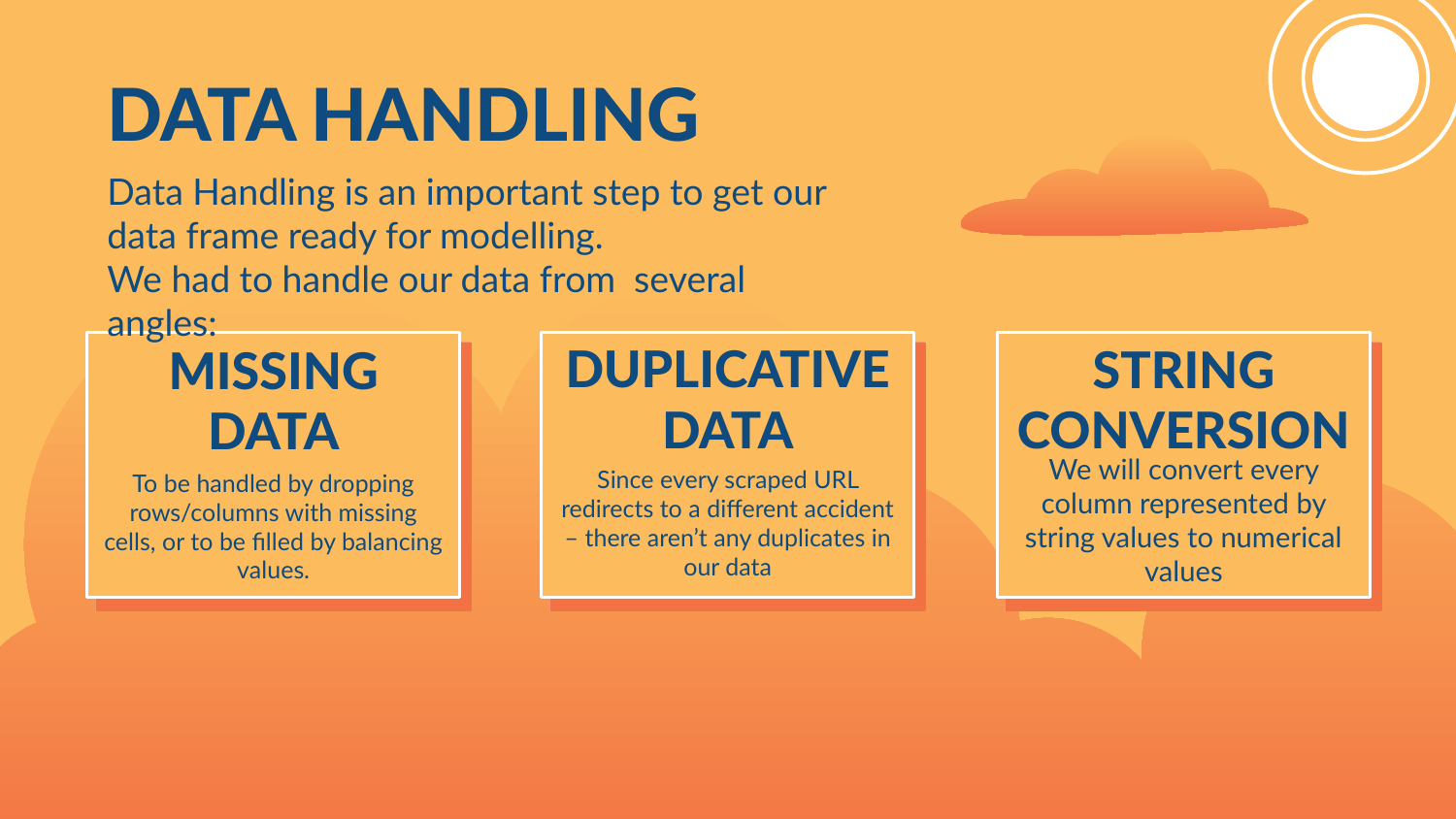

DATA HANDLING
Data Handling is an important step to get our data frame ready for modelling.
We had to handle our data from  several angles:
DUPLICATIVE
DATA
STRING
CONVERSION
# MISSING DATA

We will convert every column represented by string values to numerical values

Since every scraped URL redirects to a different accident – there aren’t any duplicates in our data
To be handled by dropping rows/columns with missing cells, or to be filled by balancing values.